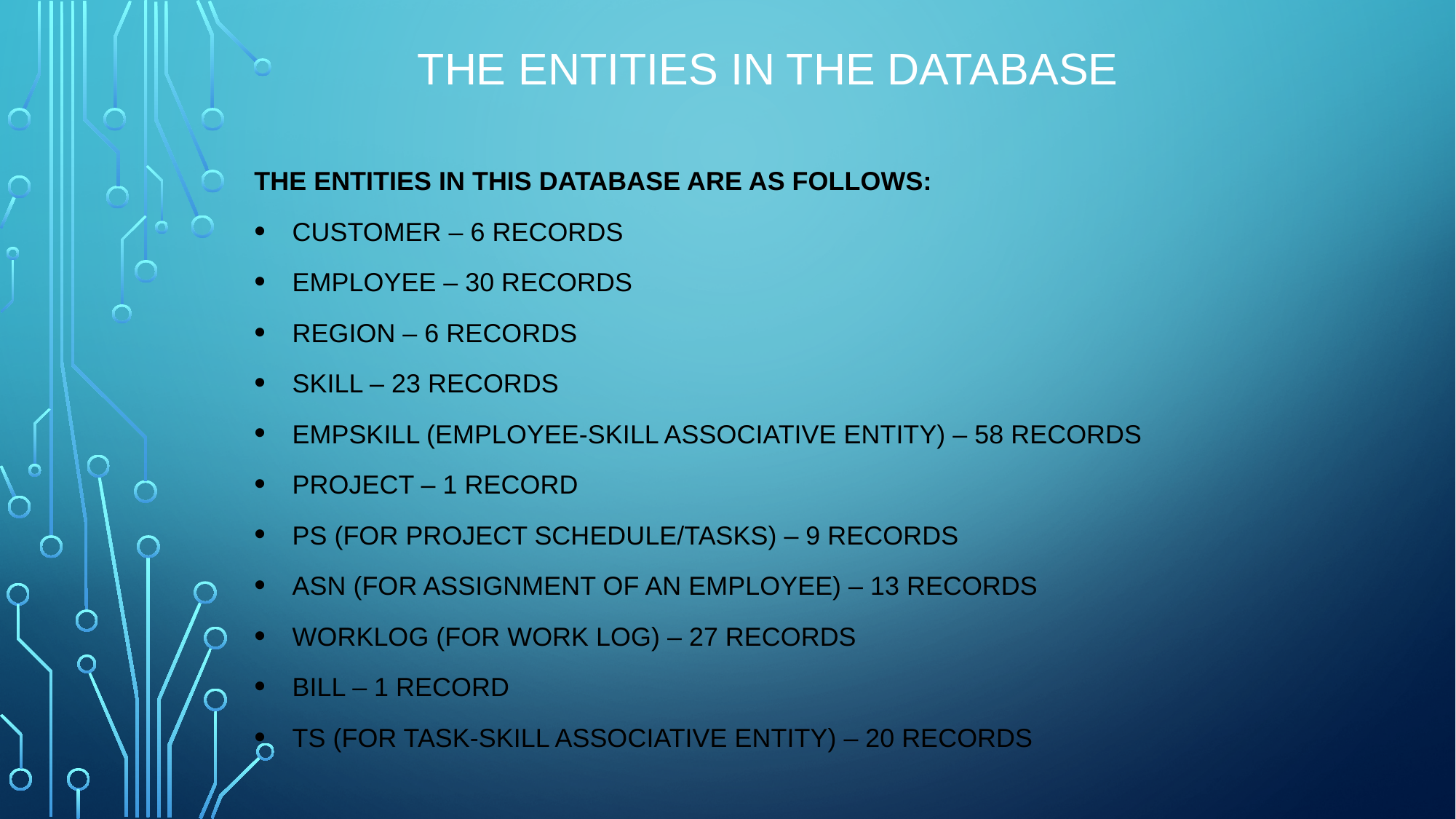

# The entities in the database
The entities in this database are as follows:
CUSTOMER – 6 records
EMPLOYEE – 30 records
REGION – 6 records
SKILL – 23 records
EMPSKILL (employee-skill associative entity) – 58 records
PROJECT – 1 record
PS (for project schedule/tasks) – 9 records
ASN (for assignment of an employee) – 13 records
WORKLOG (for work log) – 27 records
BILL – 1 record
TS (for task-skill associative entity) – 20 records